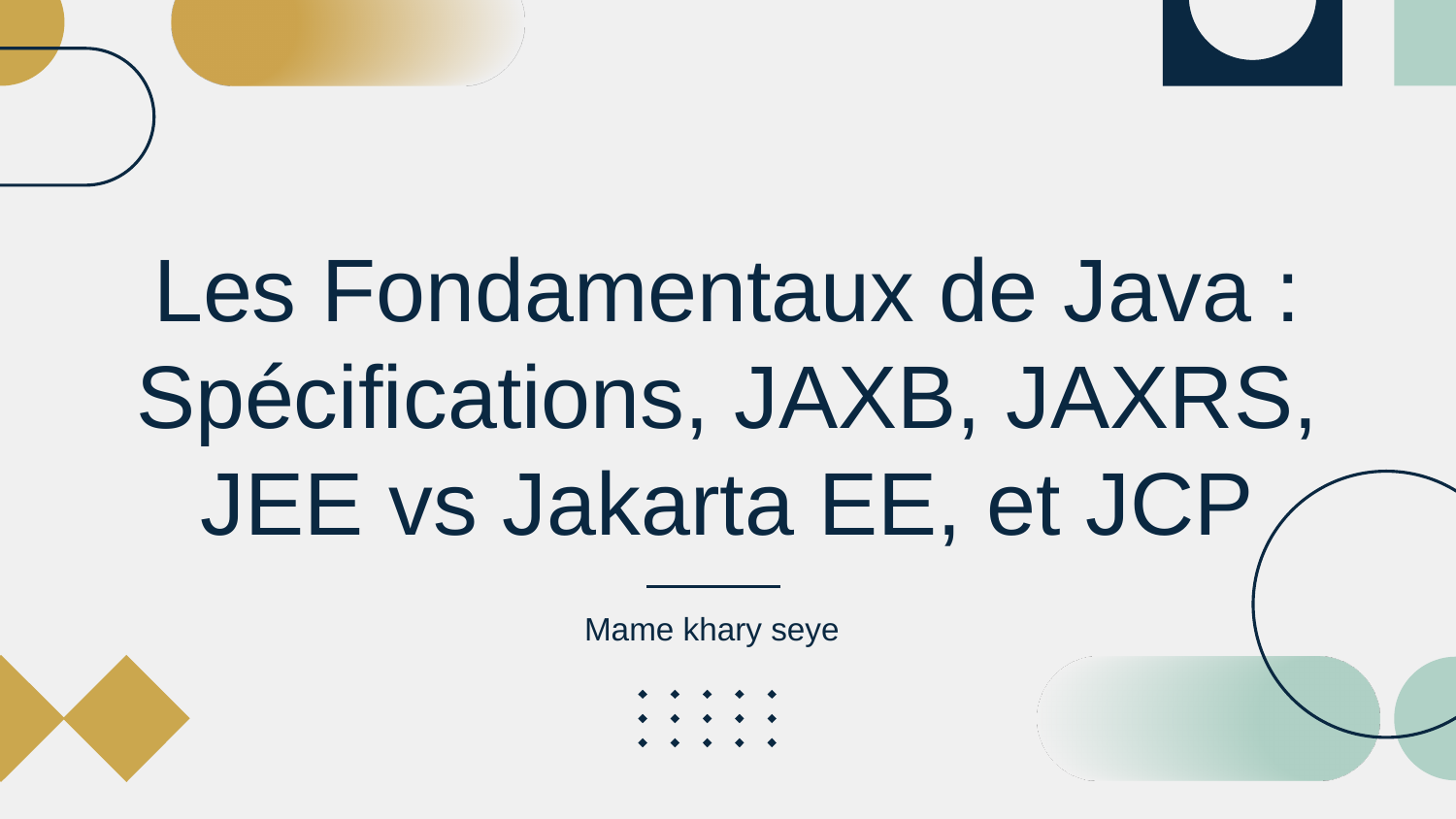

# Les Fondamentaux de Java : Spécifications, JAXB, JAXRS, JEE vs Jakarta EE, et JCP
Mame khary seye